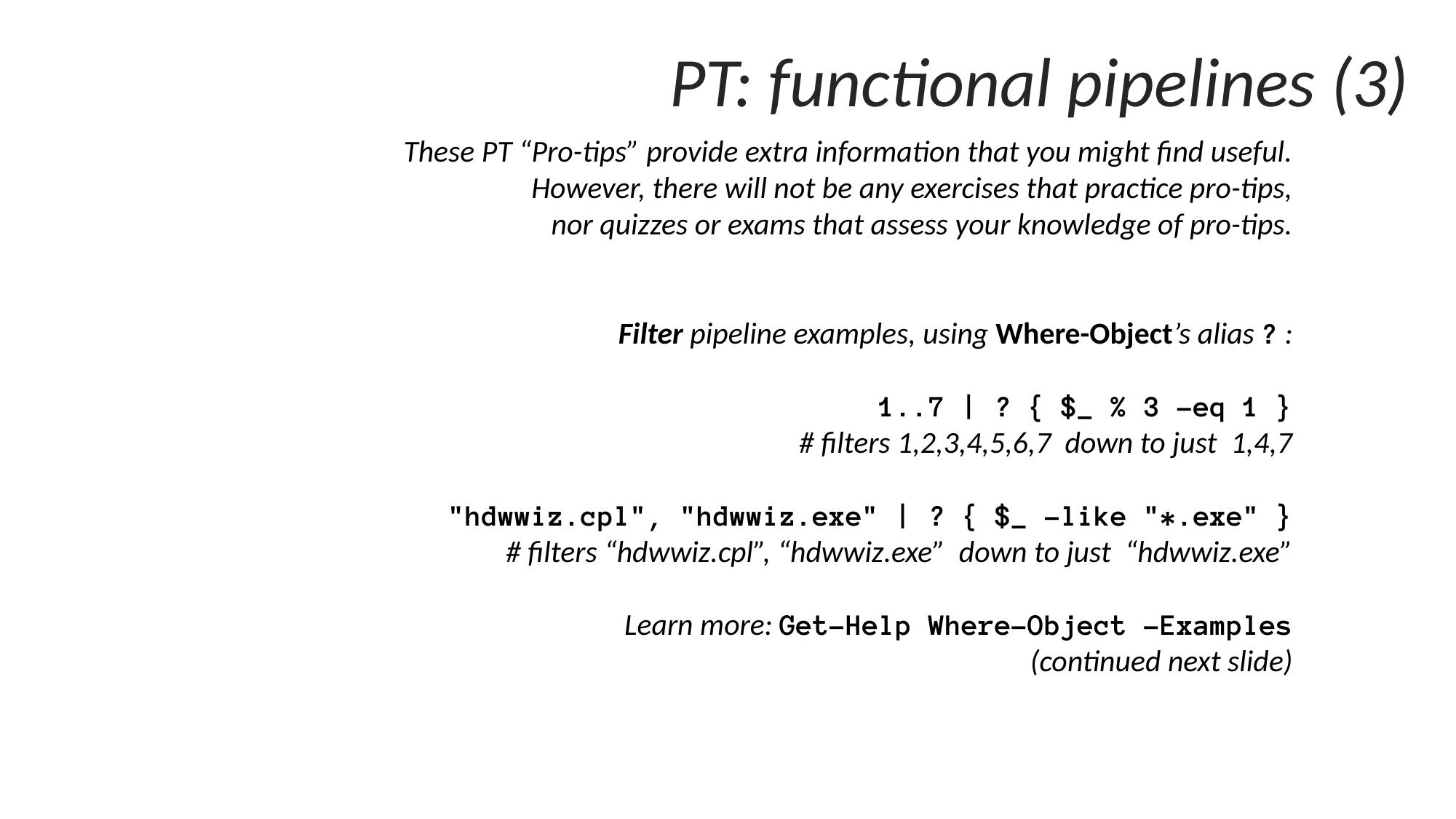

PT: functional pipelines (3)
These PT “Pro-tips” provide extra information that you might find useful.
However, there will not be any exercises that practice pro-tips,
nor quizzes or exams that assess your knowledge of pro-tips.

Filter pipeline examples, using Where-Object’s alias ? :

1..7 | ? { $_ % 3 –eq 1 }
# filters 1,2,3,4,5,6,7  down to just  1,4,7

"hdwwiz.cpl", "hdwwiz.exe" | ? { $_ -like "*.exe" }
# filters “hdwwiz.cpl”, “hdwwiz.exe”  down to just  “hdwwiz.exe”

Learn more: Get-Help Where-Object -Examples
(continued next slide)